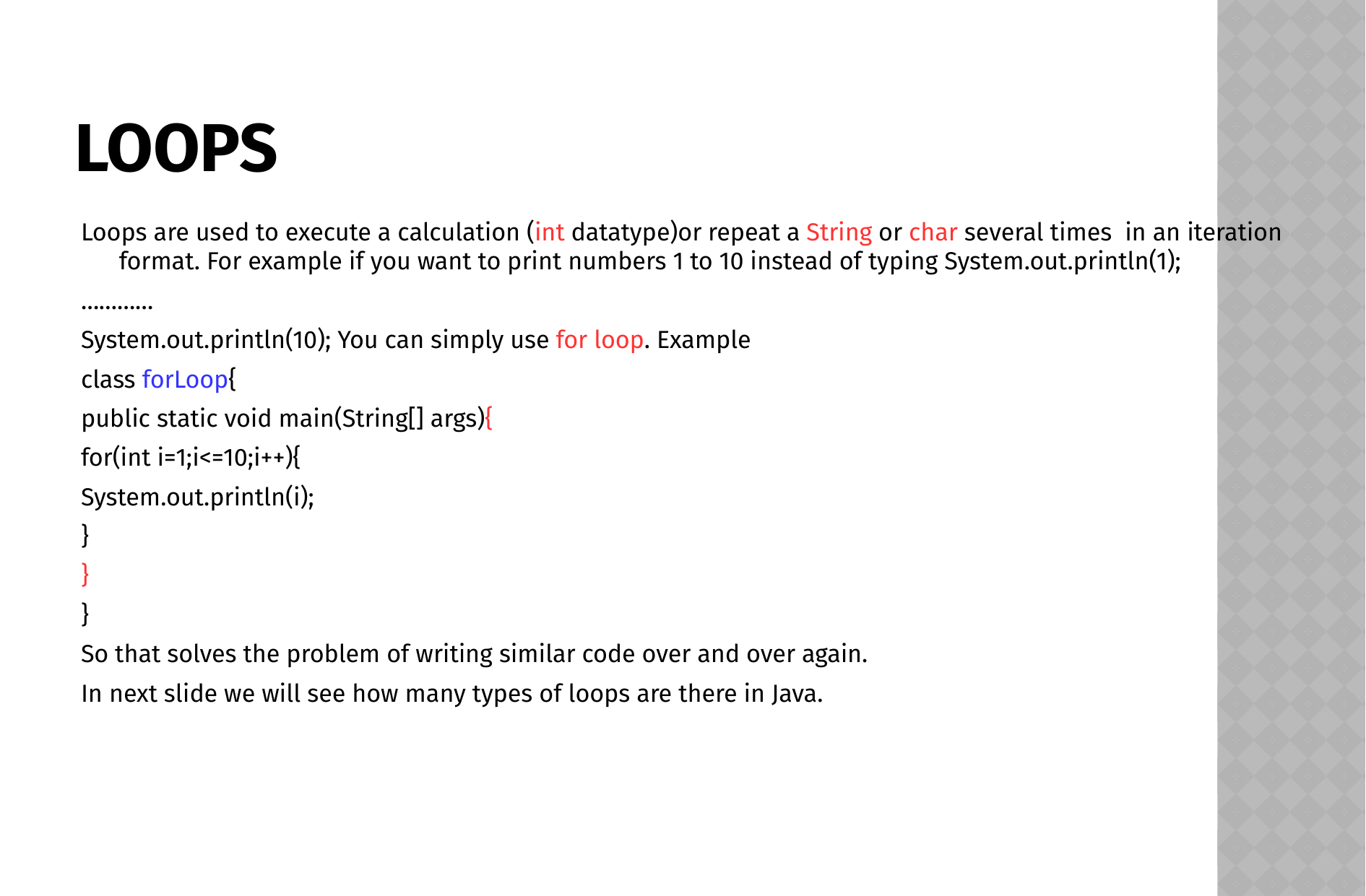

# Loops
Loops are used to execute a calculation (int datatype)or repeat a String or char several times  in an iteration format. For example if you want to print numbers 1 to 10 instead of typing System.out.println(1);
…………
System.out.println(10); You can simply use for loop. Example
class forLoop{
public static void main(String[] args){
for(int i=1;i<=10;i++){
System.out.println(i);
}
}
}
So that solves the problem of writing similar code over and over again.
In next slide we will see how many types of loops are there in Java.